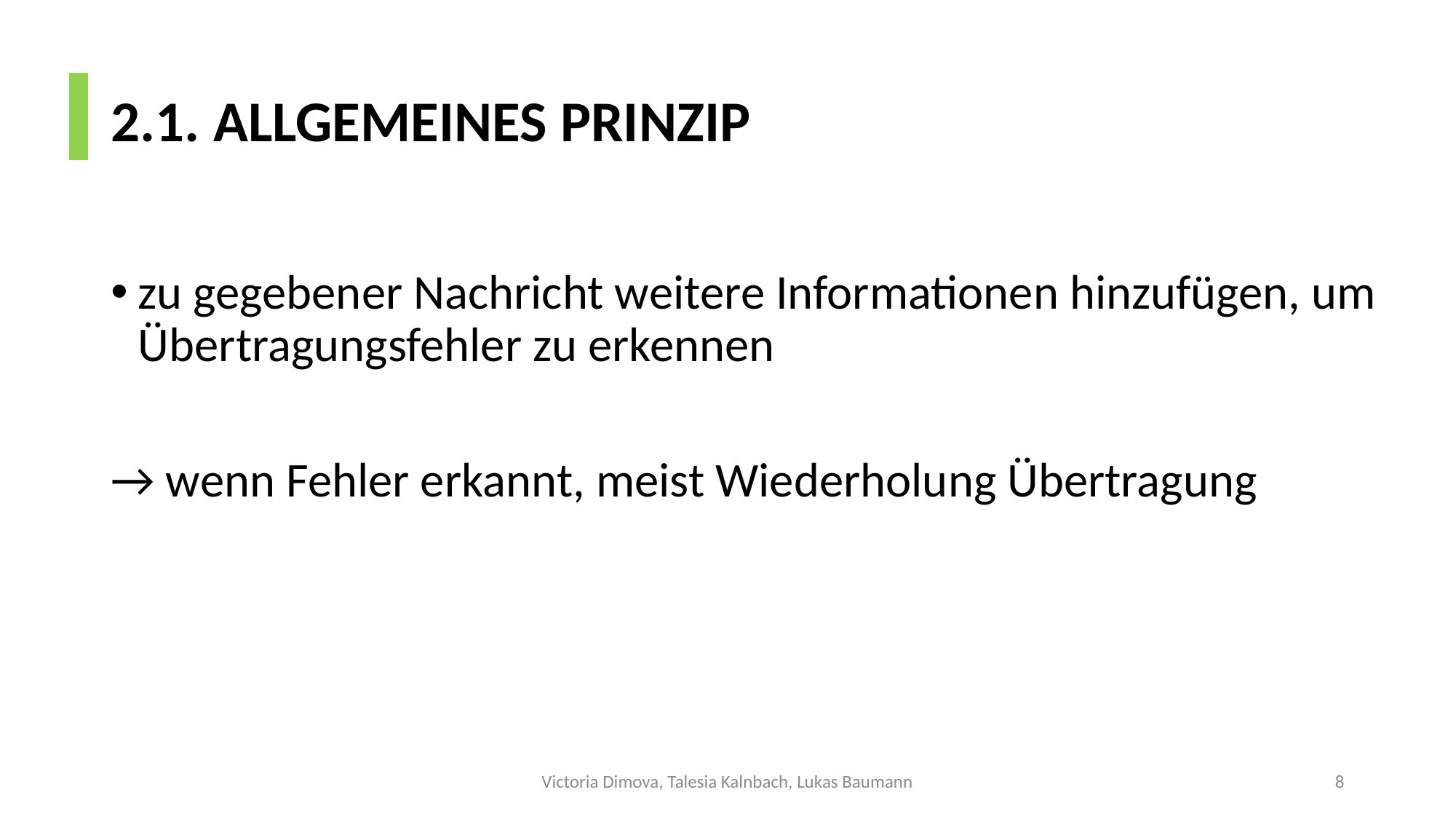

# 2.1. ALLGEMEINES PRINZIP

zu gegebener Nachricht weitere Informationen hinzufügen, um Übertragungsfehler zu erkennen

→ wenn Fehler erkannt, meist Wiederholung Übertragung
Victoria Dimova, Talesia Kalnbach, Lukas Baumann
8